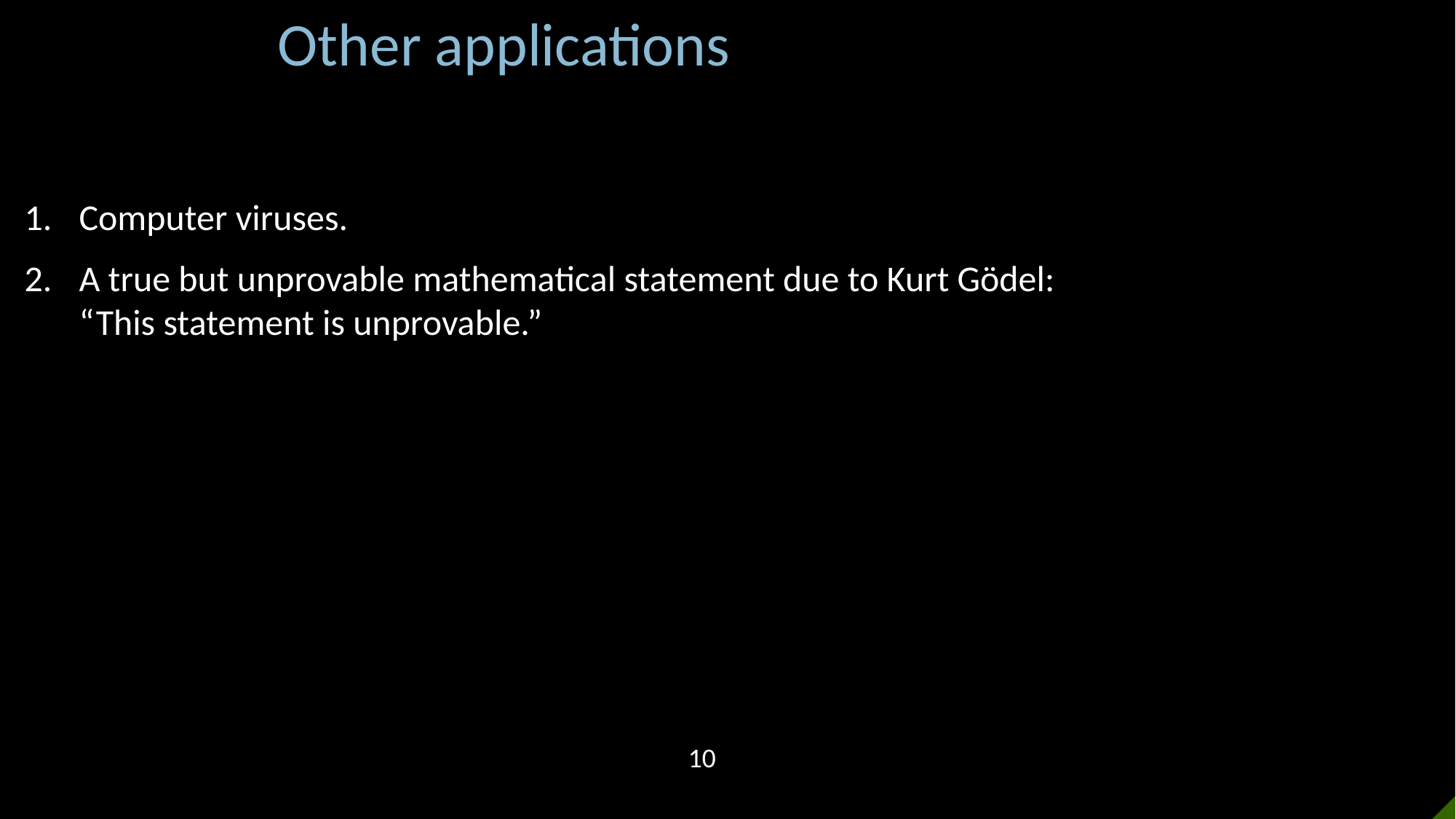

Other applications
Computer viruses.
A true but unprovable mathematical statement due to Kurt Gödel: “This statement is unprovable.”

10